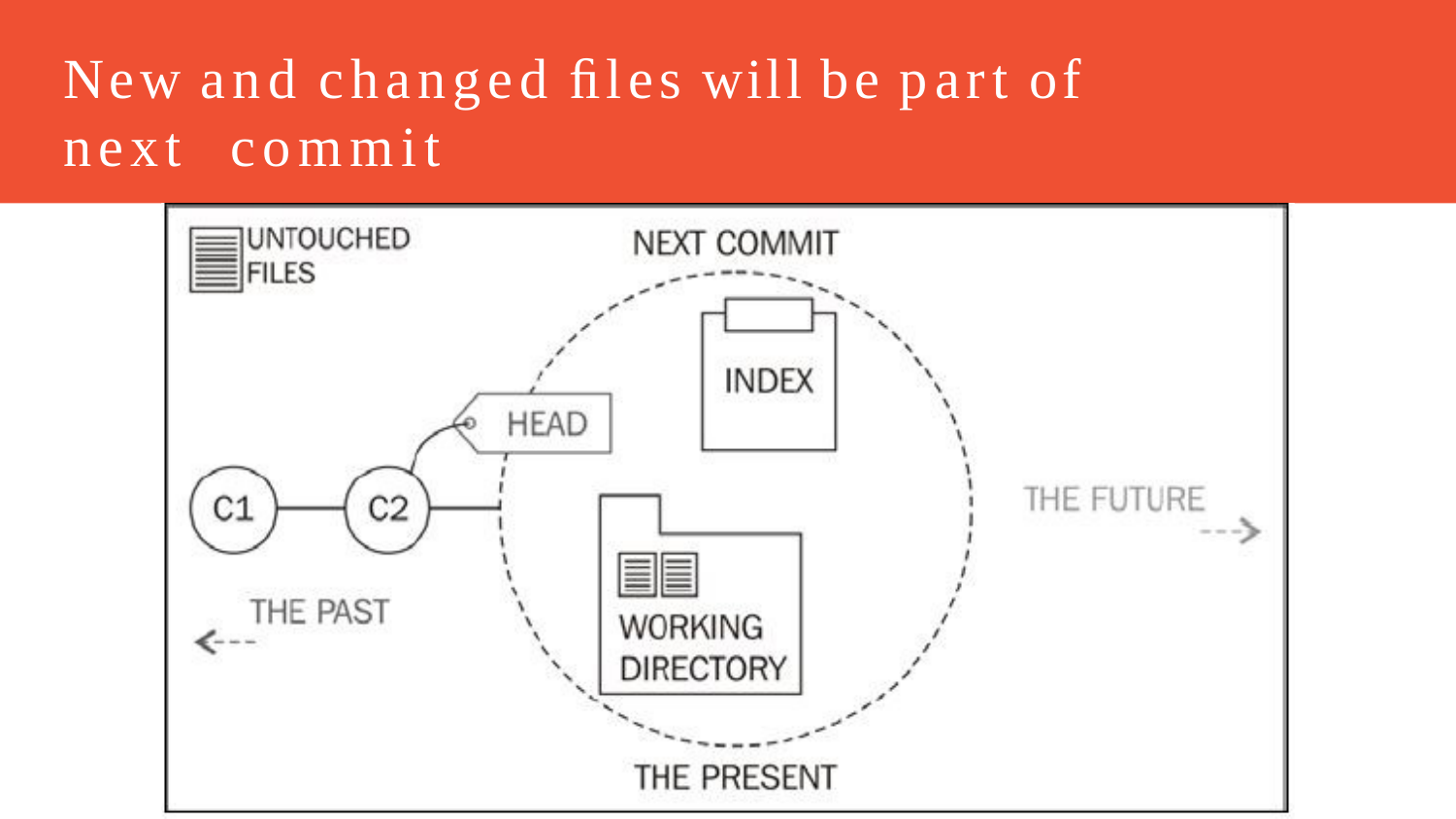

# New and changed ﬁles will be part of next  commit